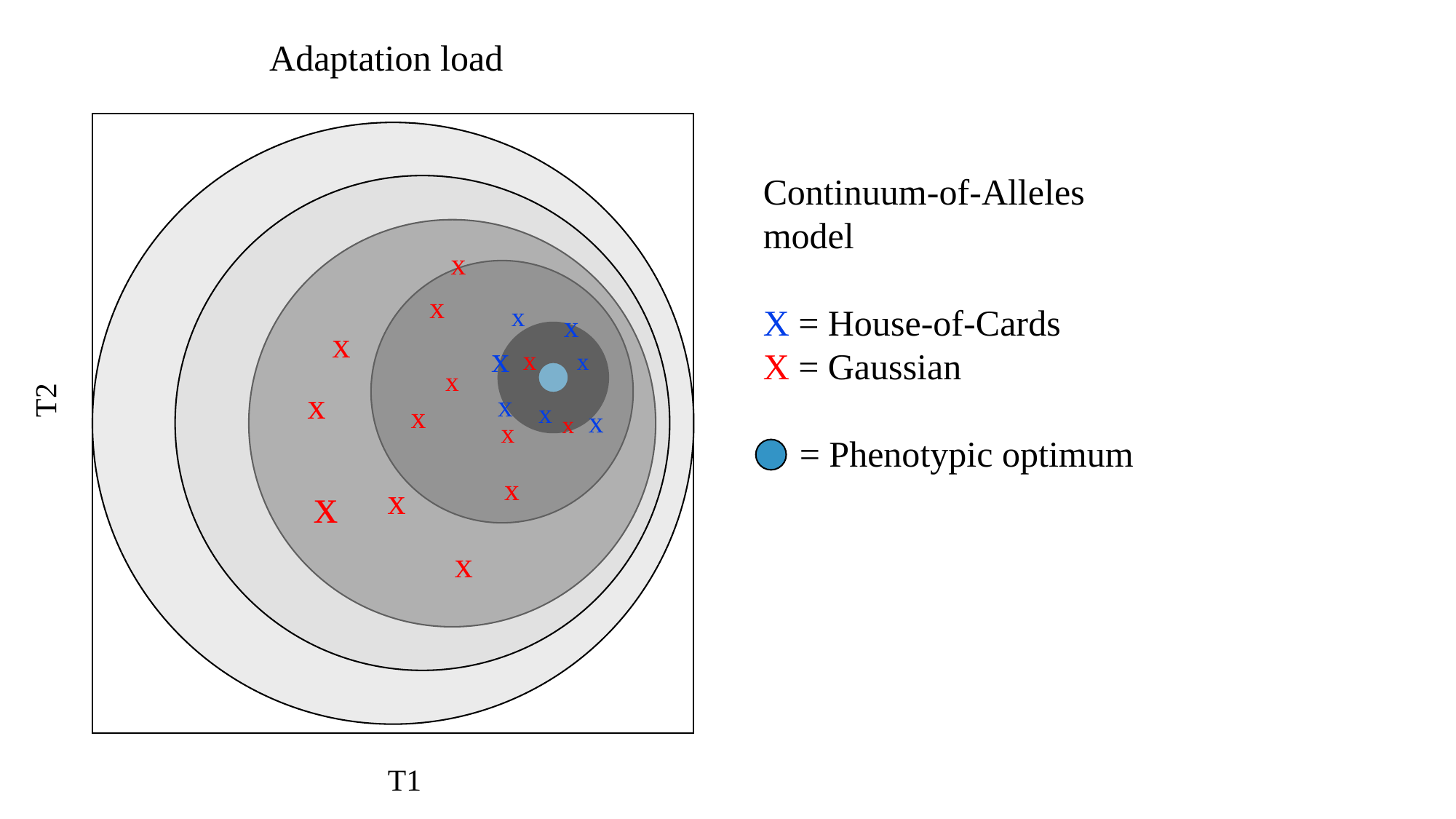

Adaptation load

Continuum-of-Alleles model

X = House-of-Cards
X = Gaussian

    = Phenotypic optimum

x

x
x
x
x

x
x
x
x
T2

x
x
x
x
x
x
x

x
x
x
x
T1